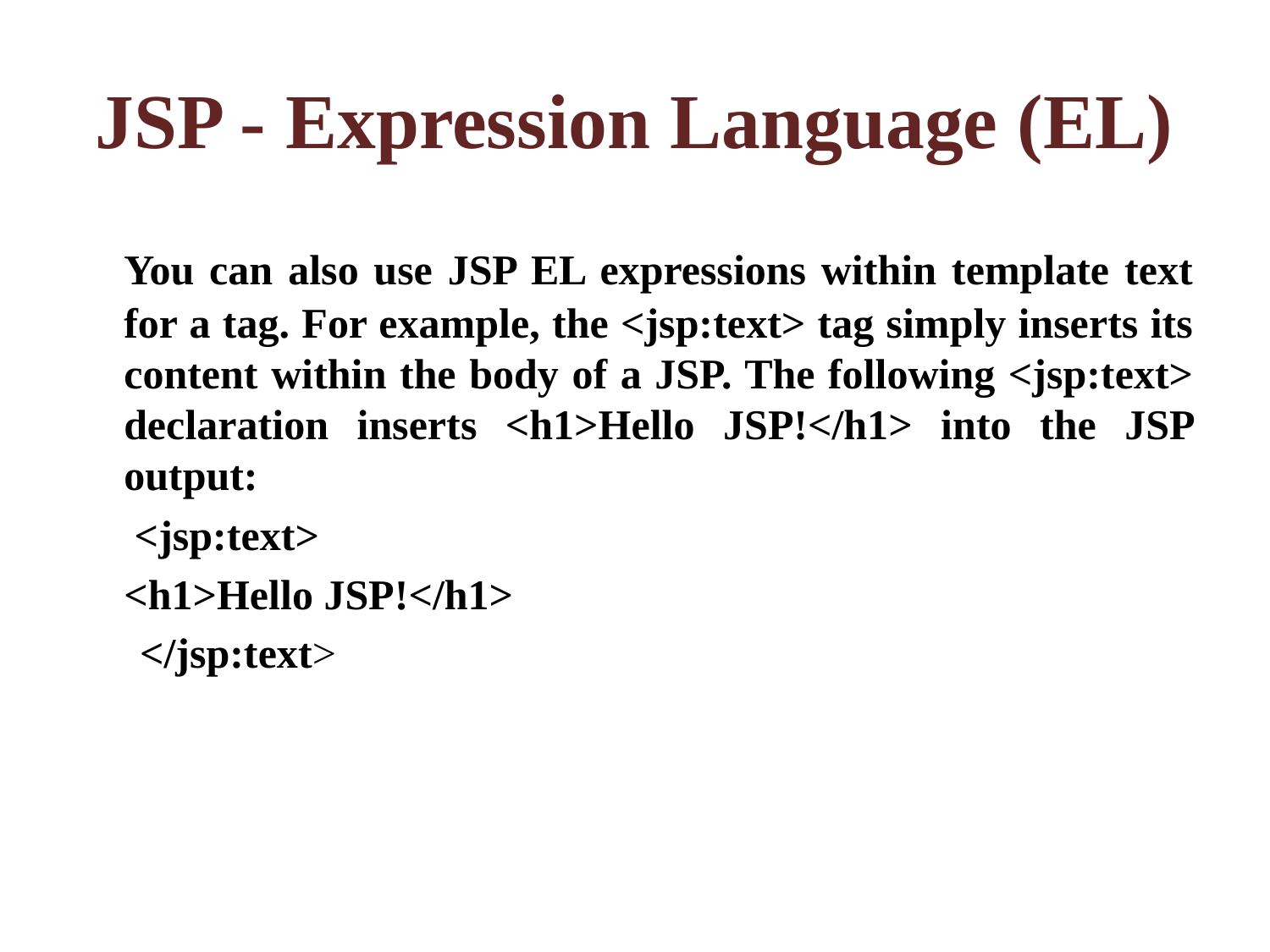

# JSP - Expression Language (EL)
	You can also use JSP EL expressions within template text for a tag. For example, the <jsp:text> tag simply inserts its content within the body of a JSP. The following <jsp:text> declaration inserts <h1>Hello JSP!</h1> into the JSP output:
	 <jsp:text>
	<h1>Hello JSP!</h1>
</jsp:text>